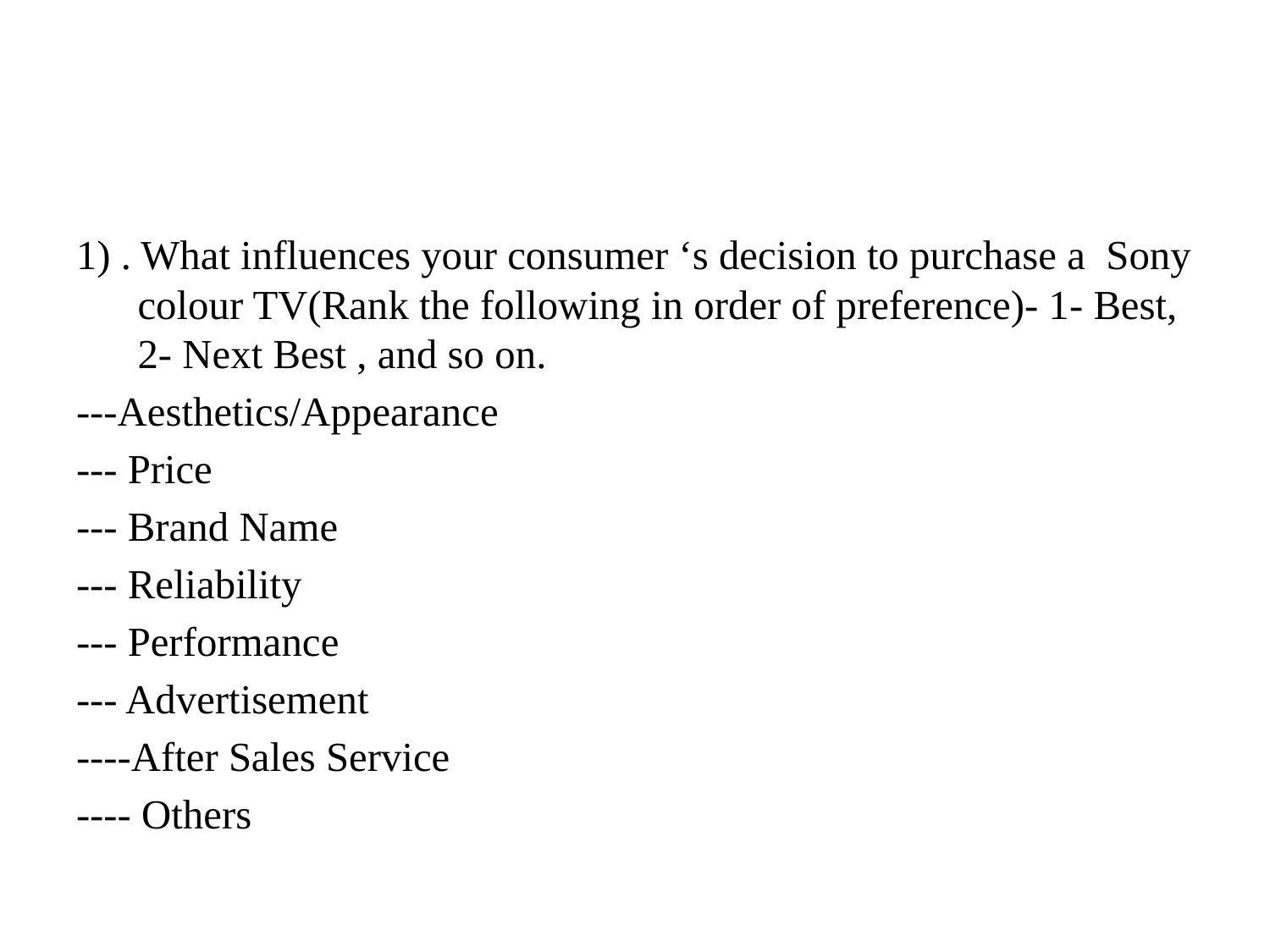

#
1) . What influences your consumer ‘s decision to purchase a  Sony colour TV(Rank the following in order of preference)- 1- Best, 2- Next Best , and so on.
---Aesthetics/Appearance
--- Price
--- Brand Name
--- Reliability
--- Performance
--- Advertisement
----After Sales Service
---- Others